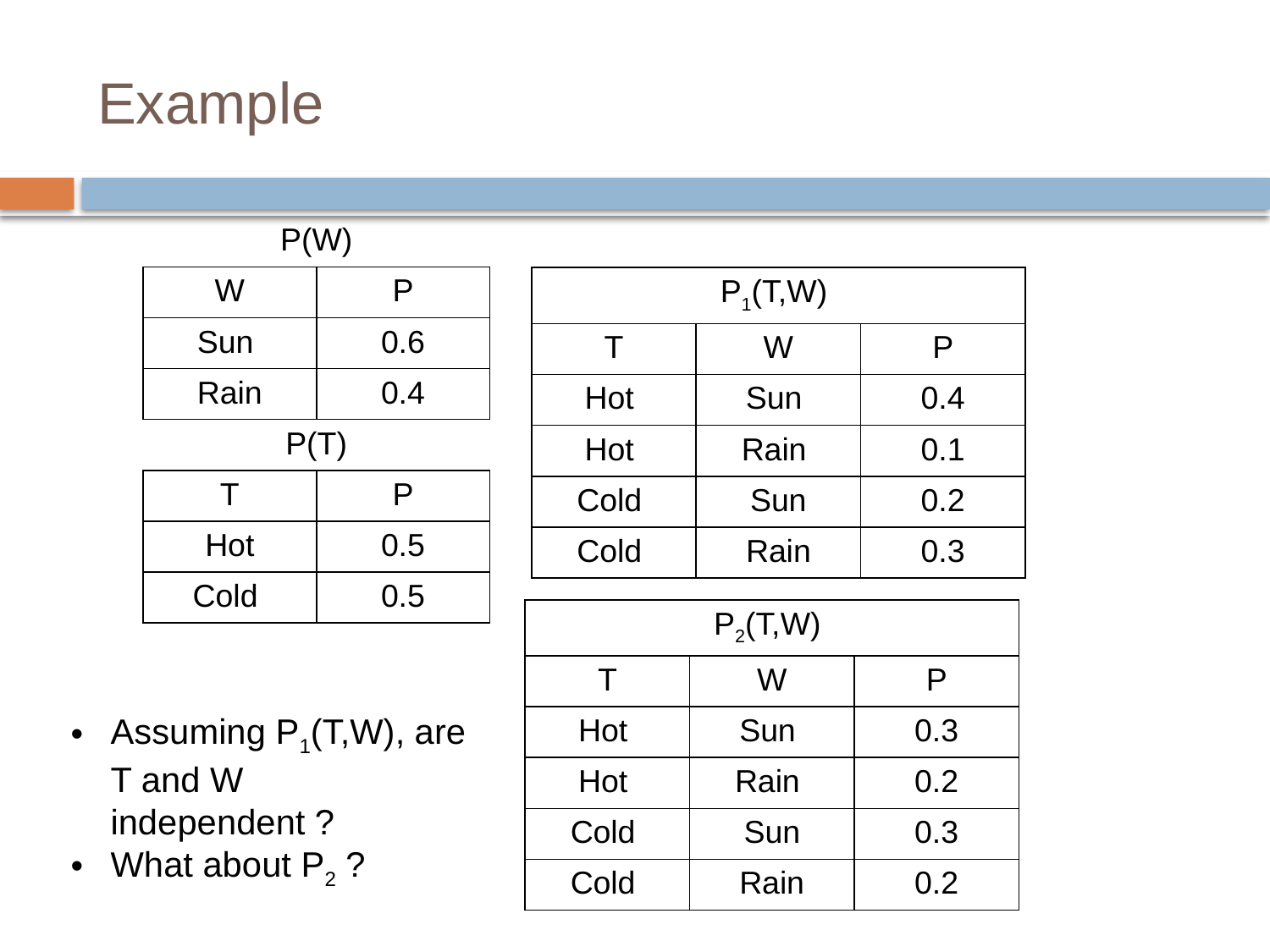

# Example
| P(W) |  |
| --- | --- |
| W | P |
| Sun | 0.6 |
| Rain | 0.4 |
| P(T) |  |
| T | P |
| Hot | 0.5 |
| Cold | 0.5 |
| P1(T,W) |  |  |
| --- | --- | --- |
| T | W | P |
| Hot | Sun | 0.4 |
| Hot | Rain | 0.1 |
| Cold | Sun | 0.2 |
| Cold | Rain | 0.3 |
| P2(T,W) |  |  |
| --- | --- | --- |
| T | W | P |
| Hot | Sun | 0.3 |
| Hot | Rain | 0.2 |
| Cold | Sun | 0.3 |
| Cold | Rain | 0.2 |
Assuming P1(T,W), are T and W independent ?
What about P2 ?